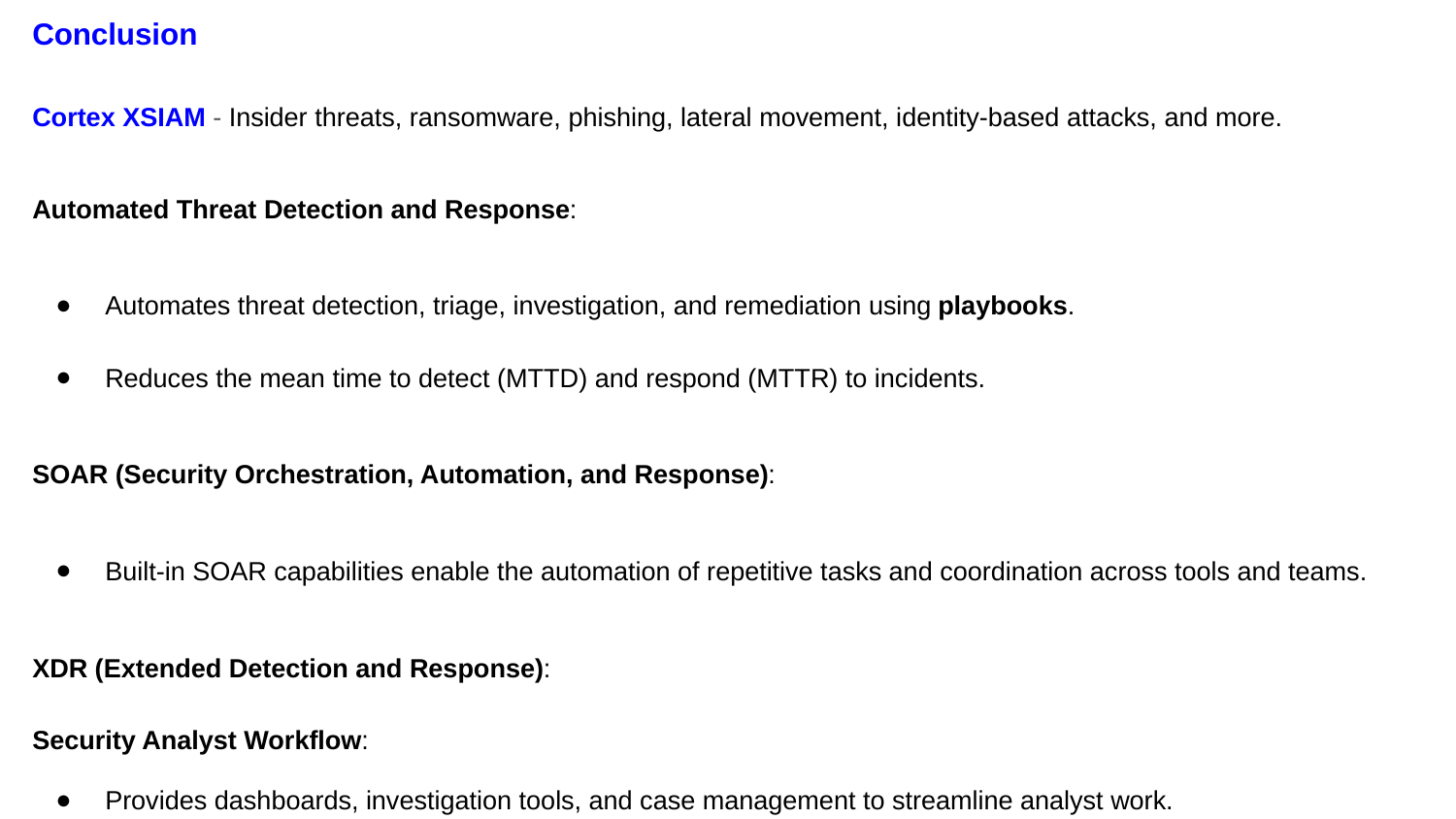

# Conclusion
Cortex XSIAM - Insider threats, ransomware, phishing, lateral movement, identity-based attacks, and more.
Automated Threat Detection and Response:
Automates threat detection, triage, investigation, and remediation using playbooks.
Reduces the mean time to detect (MTTD) and respond (MTTR) to incidents.
SOAR (Security Orchestration, Automation, and Response):
Built-in SOAR capabilities enable the automation of repetitive tasks and coordination across tools and teams.
XDR (Extended Detection and Response):
Security Analyst Workflow:
Provides dashboards, investigation tools, and case management to streamline analyst work.